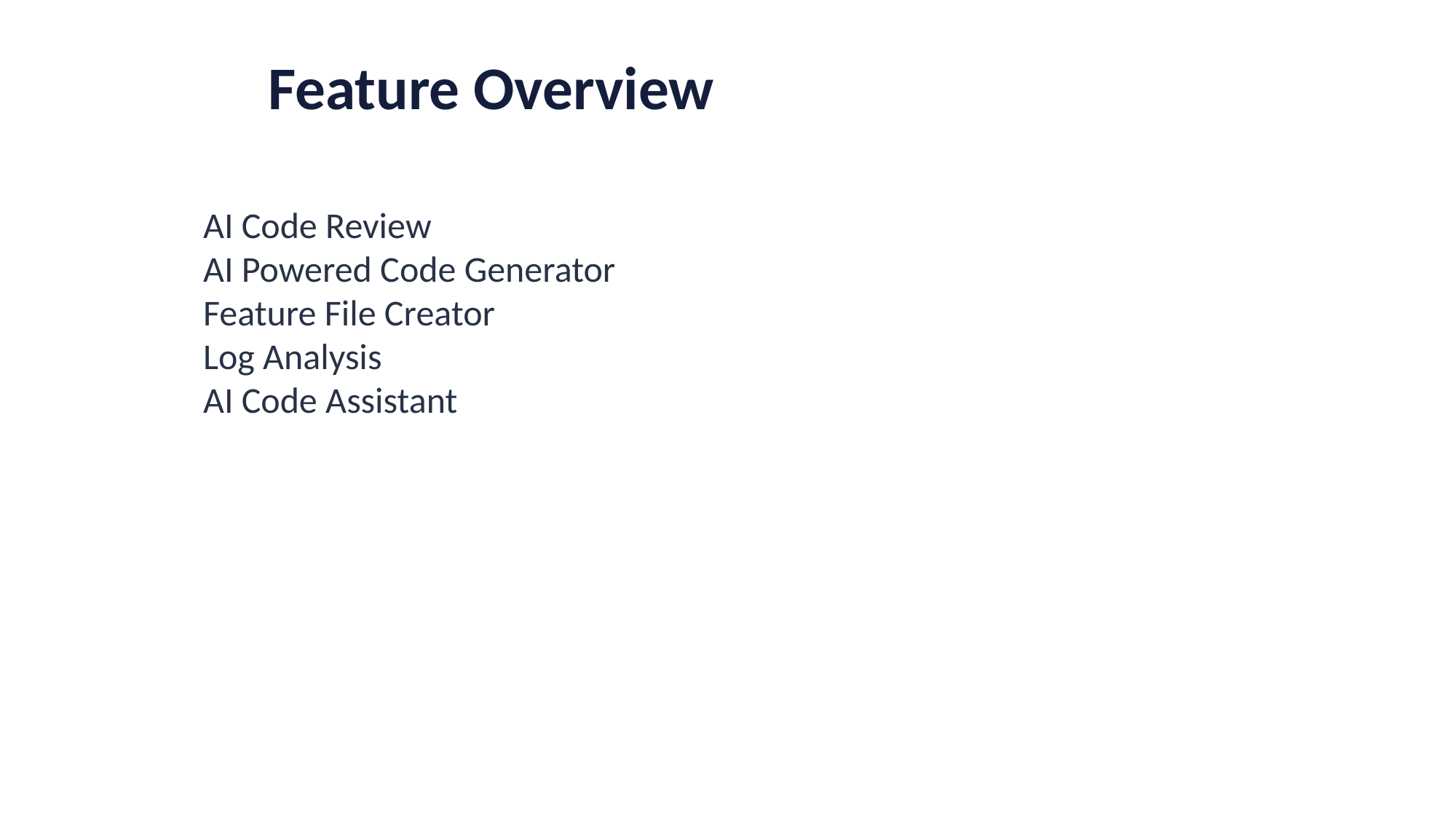

Feature Overview

AI Code Review
AI Powered Code Generator
Feature File Creator
Log Analysis
AI Code Assistant